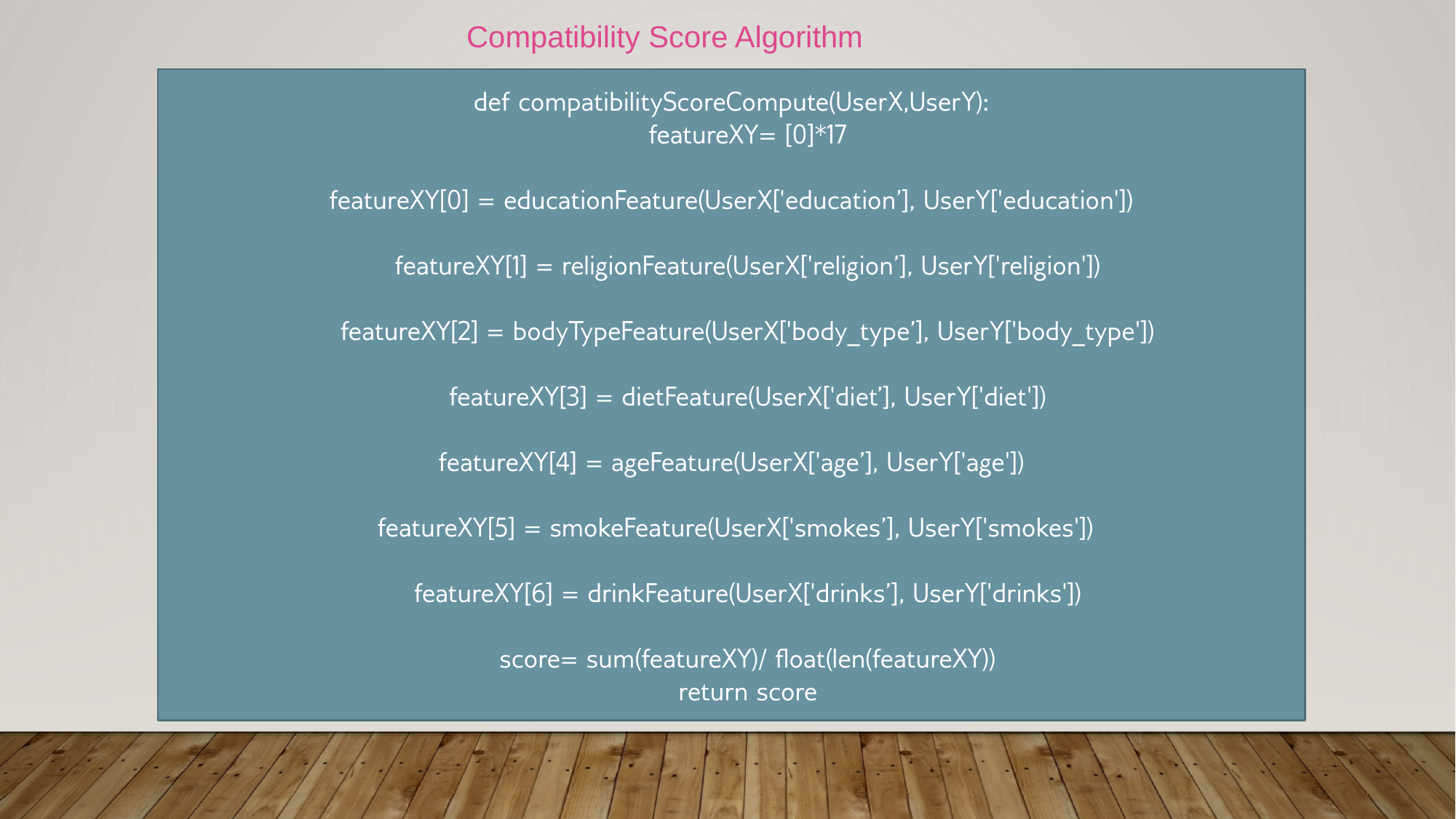

Compatibility Score Algorithm
def compatibilityScoreCompute(UserX,UserY):
    featureXY= [0]*17

featureXY[0] = educationFeature(UserX['education’], UserY['education'])

    featureXY[1] = religionFeature(UserX['religion’], UserY['religion'])

    featureXY[2] = bodyTypeFeature(UserX['body_type’], UserY['body_type'])

    featureXY[3] = dietFeature(UserX['diet’], UserY['diet'])

featureXY[4] = ageFeature(UserX['age’], UserY['age'])

 featureXY[5] = smokeFeature(UserX['smokes’], UserY['smokes'])

    featureXY[6] = drinkFeature(UserX['drinks’], UserY['drinks'])

    score= sum(featureXY)/ float(len(featureXY))
    return score